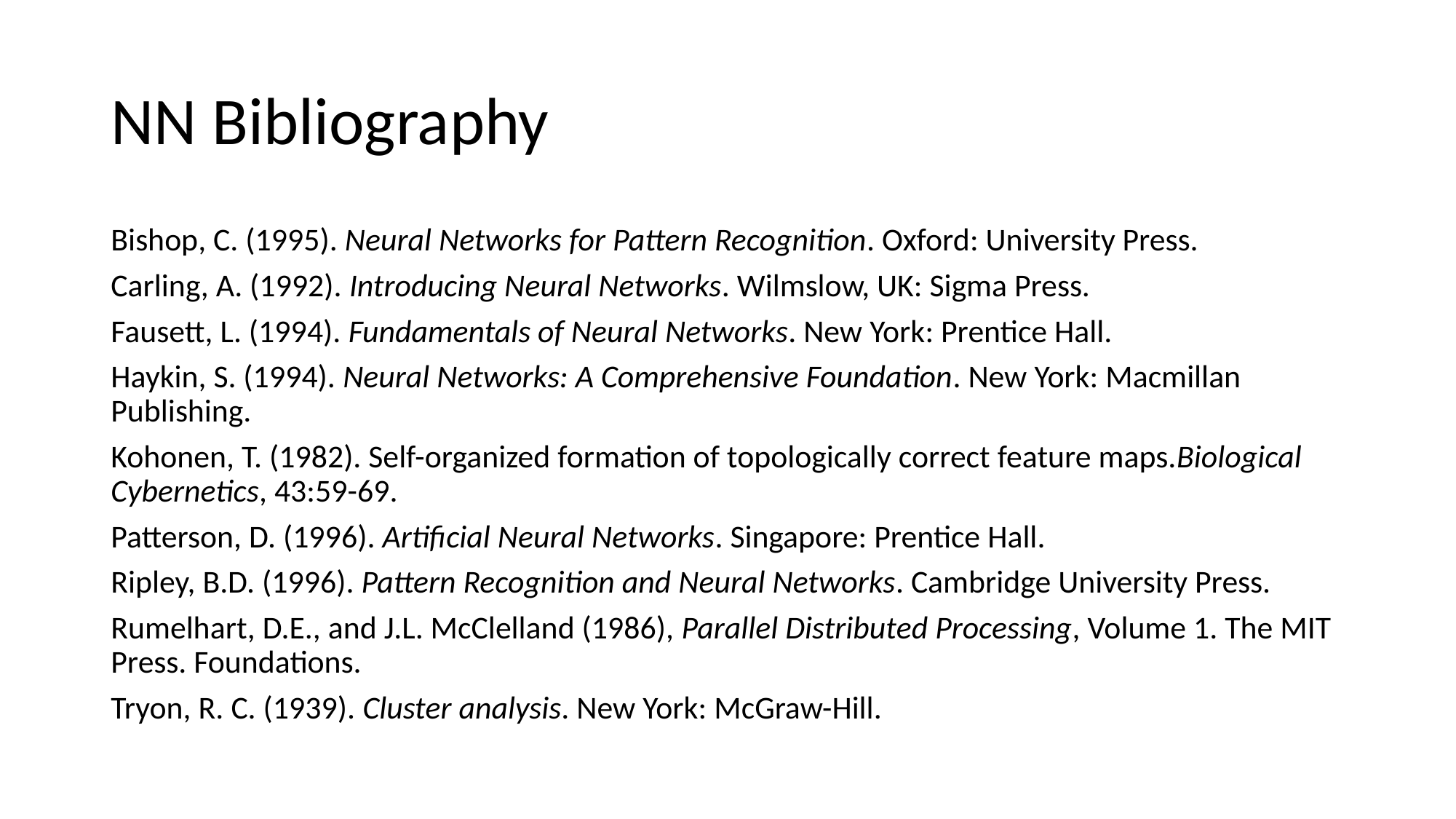

# NN Bibliography
Bishop, C. (1995). Neural Networks for Pattern Recognition. Oxford: University Press.
Carling, A. (1992). Introducing Neural Networks. Wilmslow, UK: Sigma Press.
Fausett, L. (1994). Fundamentals of Neural Networks. New York: Prentice Hall.
Haykin, S. (1994). Neural Networks: A Comprehensive Foundation. New York: Macmillan Publishing.
Kohonen, T. (1982). Self-organized formation of topologically correct feature maps.Biological Cybernetics, 43:59-69.
Patterson, D. (1996). Artificial Neural Networks. Singapore: Prentice Hall.
Ripley, B.D. (1996). Pattern Recognition and Neural Networks. Cambridge University Press.
Rumelhart, D.E., and J.L. McClelland (1986), Parallel Distributed Processing, Volume 1. The MIT Press. Foundations.
Tryon, R. C. (1939). Cluster analysis. New York: McGraw-Hill.